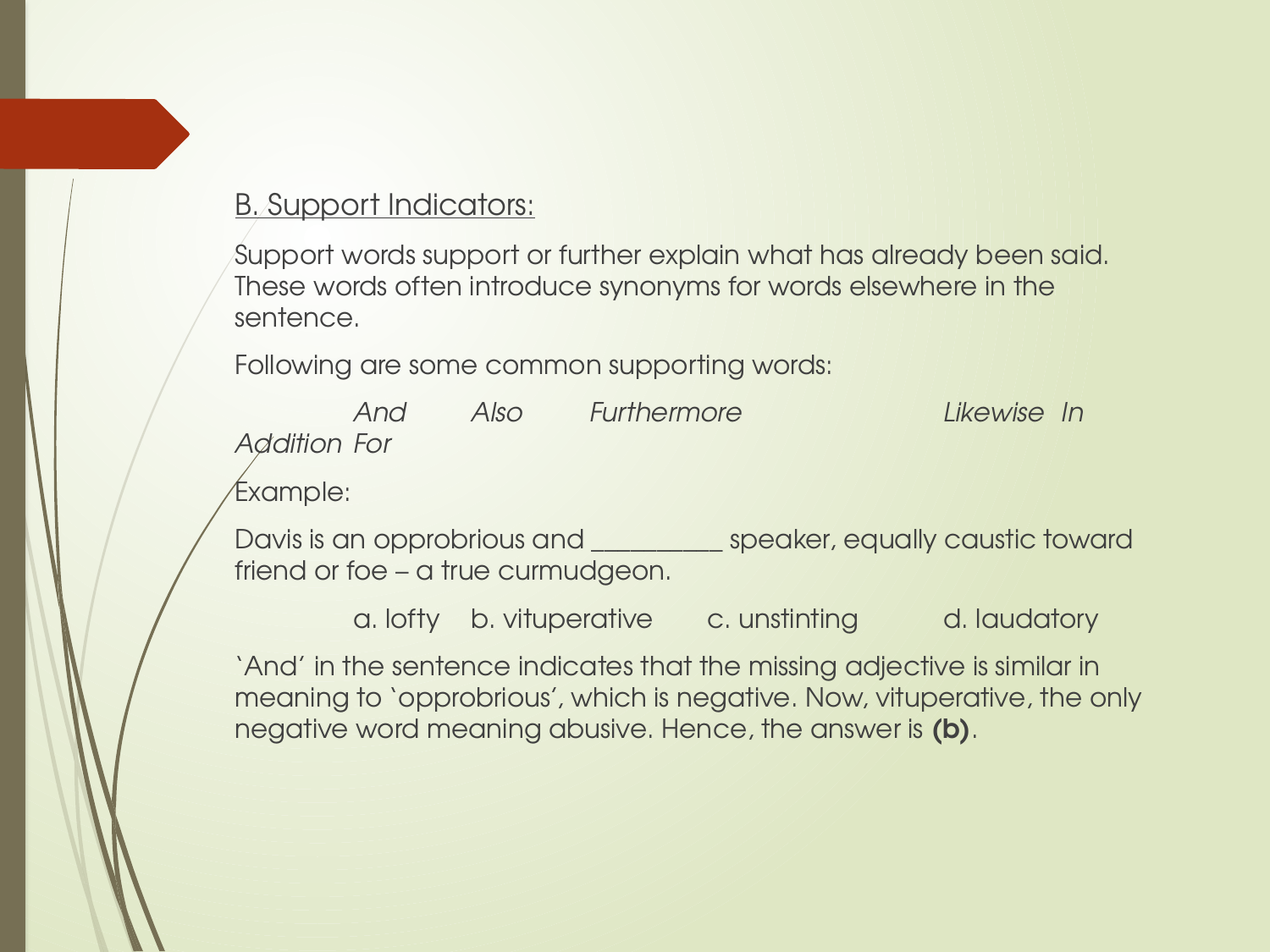

B. Support Indicators:
Support words support or further explain what has already been said. These words often introduce synonyms for words elsewhere in the sentence.
Following are some common supporting words:
	And					Also									Furthermore			Likewise								In Addition			For
Example:
Davis is an opprobrious and __________ speaker, equally caustic toward friend or foe – a true curmudgeon.
		a. lofty					b. vituperative					c. unstinting				d. laudatory
‘And’ in the sentence indicates that the missing adjective is similar in meaning to ‘opprobrious’, which is negative. Now, vituperative, the only negative word meaning abusive. Hence, the answer is (b).